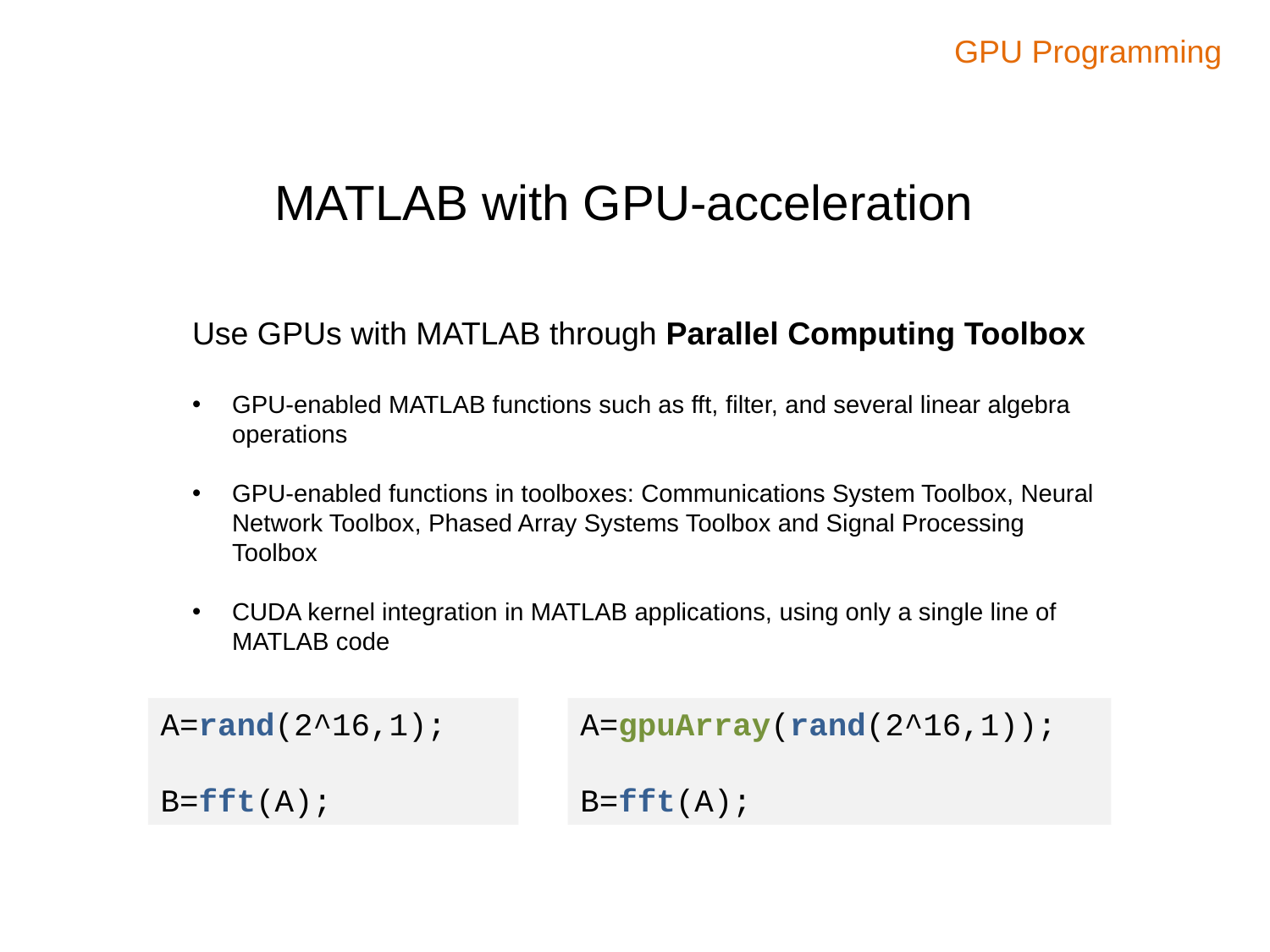

GPU Programming
MATLAB with GPU-acceleration
Use GPUs with MATLAB through Parallel Computing Toolbox

GPU-enabled MATLAB functions such as fft, filter, and several linear algebra operations

GPU-enabled functions in toolboxes: Communications System Toolbox, Neural Network Toolbox, Phased Array Systems Toolbox and Signal Processing Toolbox

CUDA kernel integration in MATLAB applications, using only a single line of MATLAB code

A=rand(2^16,1);

B=fft(A);
A=gpuArray(rand(2^16,1));

B=fft(A);